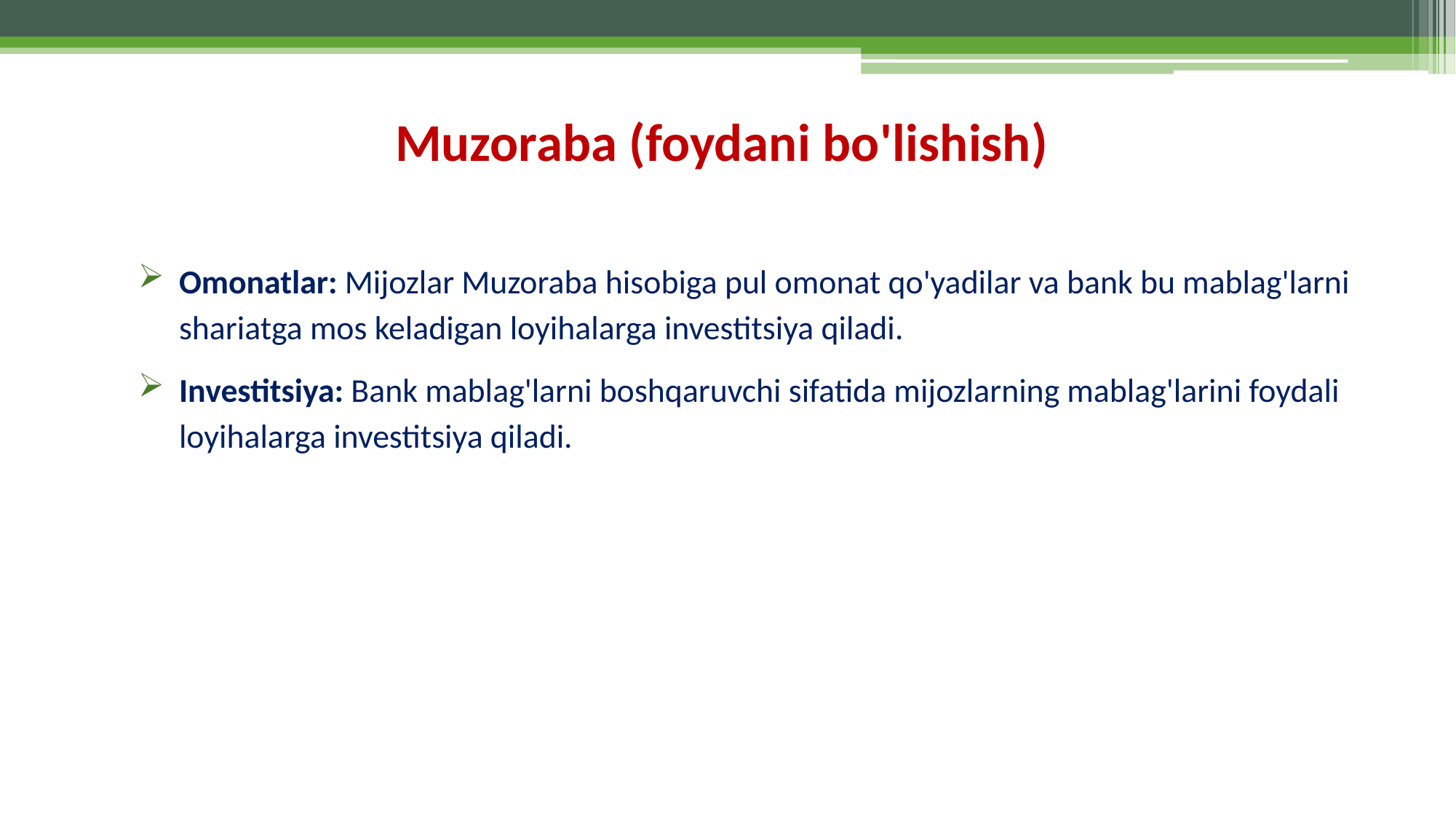

# Muzoraba (foydani bo'lishish)

Omonatlar: Mijozlar Muzoraba hisobiga pul omonat qo'yadilar va bank bu mablag'larni shariatga mos keladigan loyihalarga investitsiya qiladi.
Investitsiya: Bank mablag'larni boshqaruvchi sifatida mijozlarning mablag'larini foydali loyihalarga investitsiya qiladi.